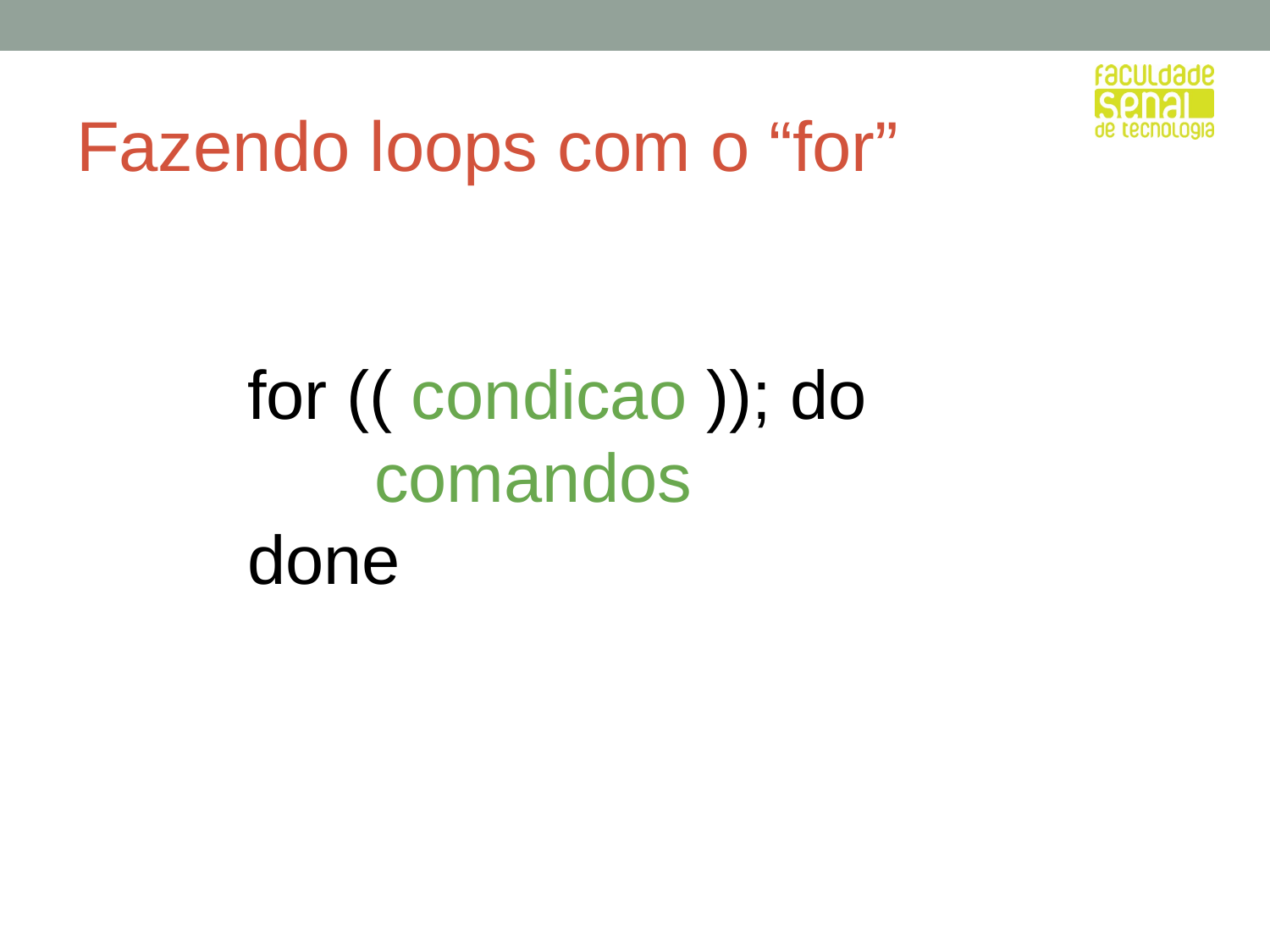

# Fazendo loops com o “for”
for (( condicao )); do
	comandos
done